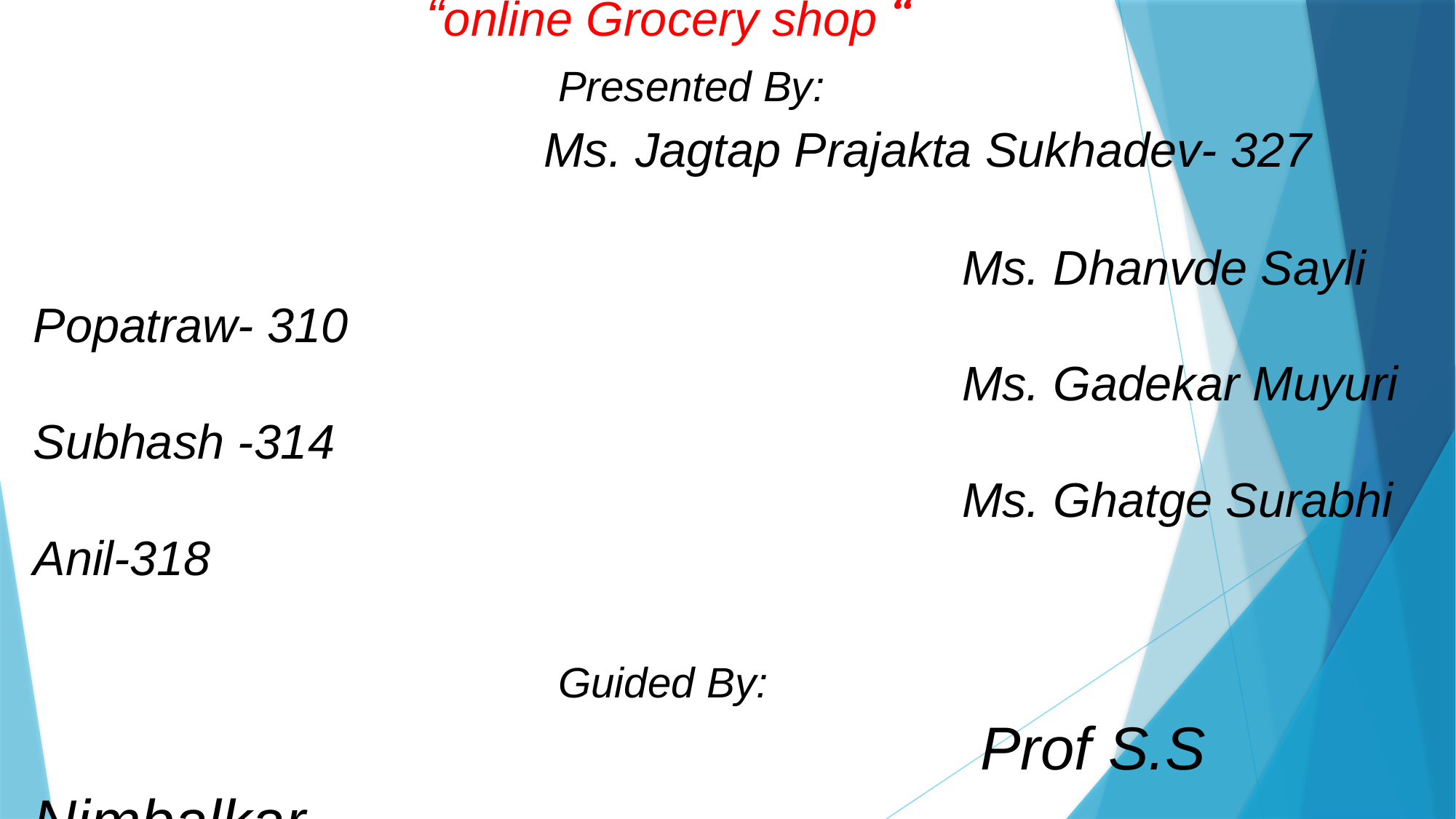

Presentation on
                          “online Grocery shop “
                                     Presented By:
                                    Ms. Jagtap Prajakta Sukhadev- 327
                                                                     Ms. Dhanvde Sayli Popatraw- 310
                                                                     Ms. Gadekar Muyuri Subhash -314
                                                                     Ms. Ghatge Surabhi Anil-318

                                     Guided By:
                                                        Prof S.S Nimbalkar
                    Department of computer Enginering